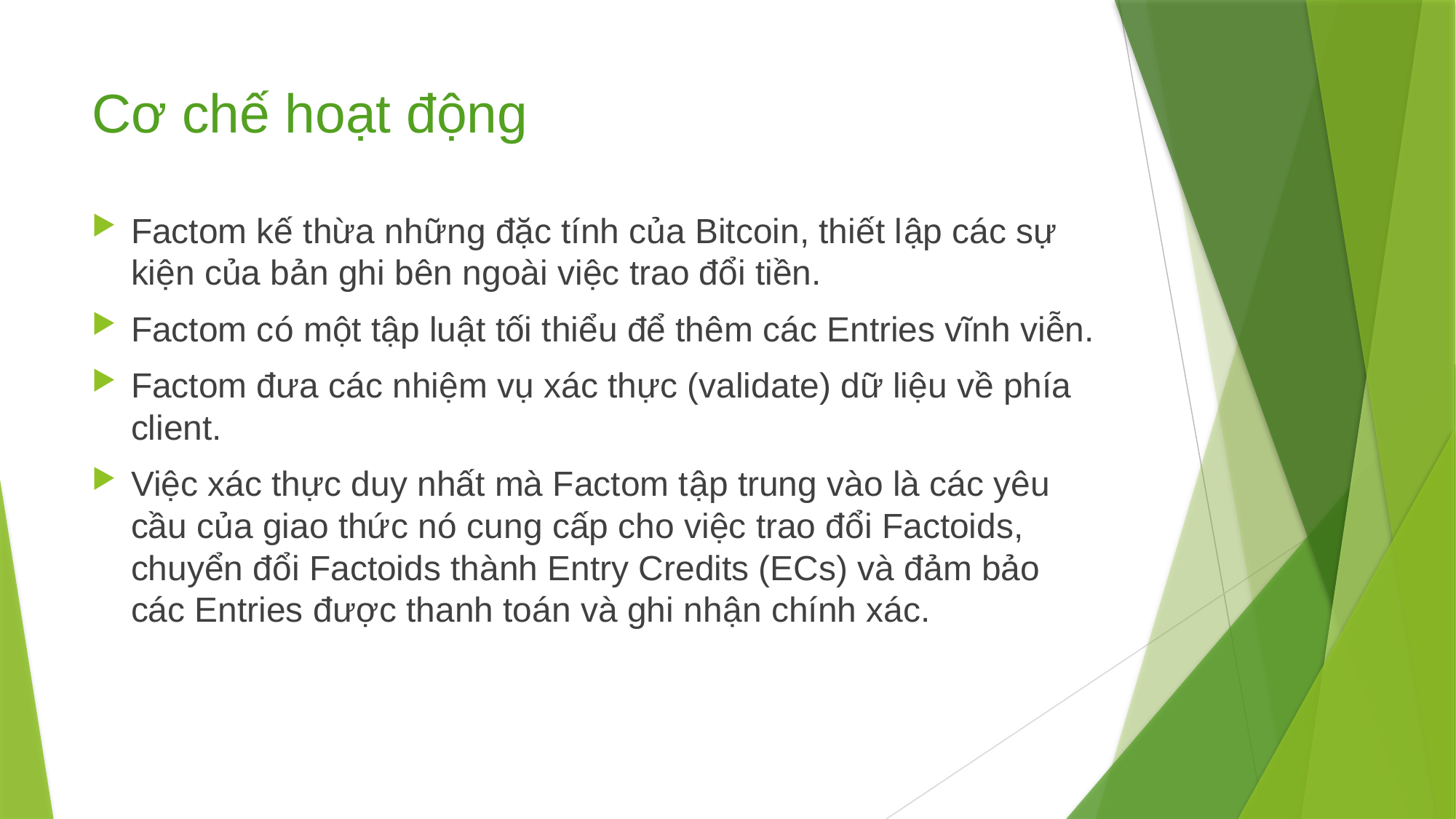

# Cơ chế hoạt động
Factom kế thừa những đặc tính của Bitcoin, thiết lập các sự kiện của bản ghi bên ngoài việc trao đổi tiền.
Factom có một tập luật tối thiểu để thêm các Entries vĩnh viễn.
Factom đưa các nhiệm vụ xác thực (validate) dữ liệu về phía client.
Việc xác thực duy nhất mà Factom tập trung vào là các yêu cầu của giao thức nó cung cấp cho việc trao đổi Factoids, chuyển đổi Factoids thành Entry Credits (ECs) và đảm bảo các Entries được thanh toán và ghi nhận chính xác.
21